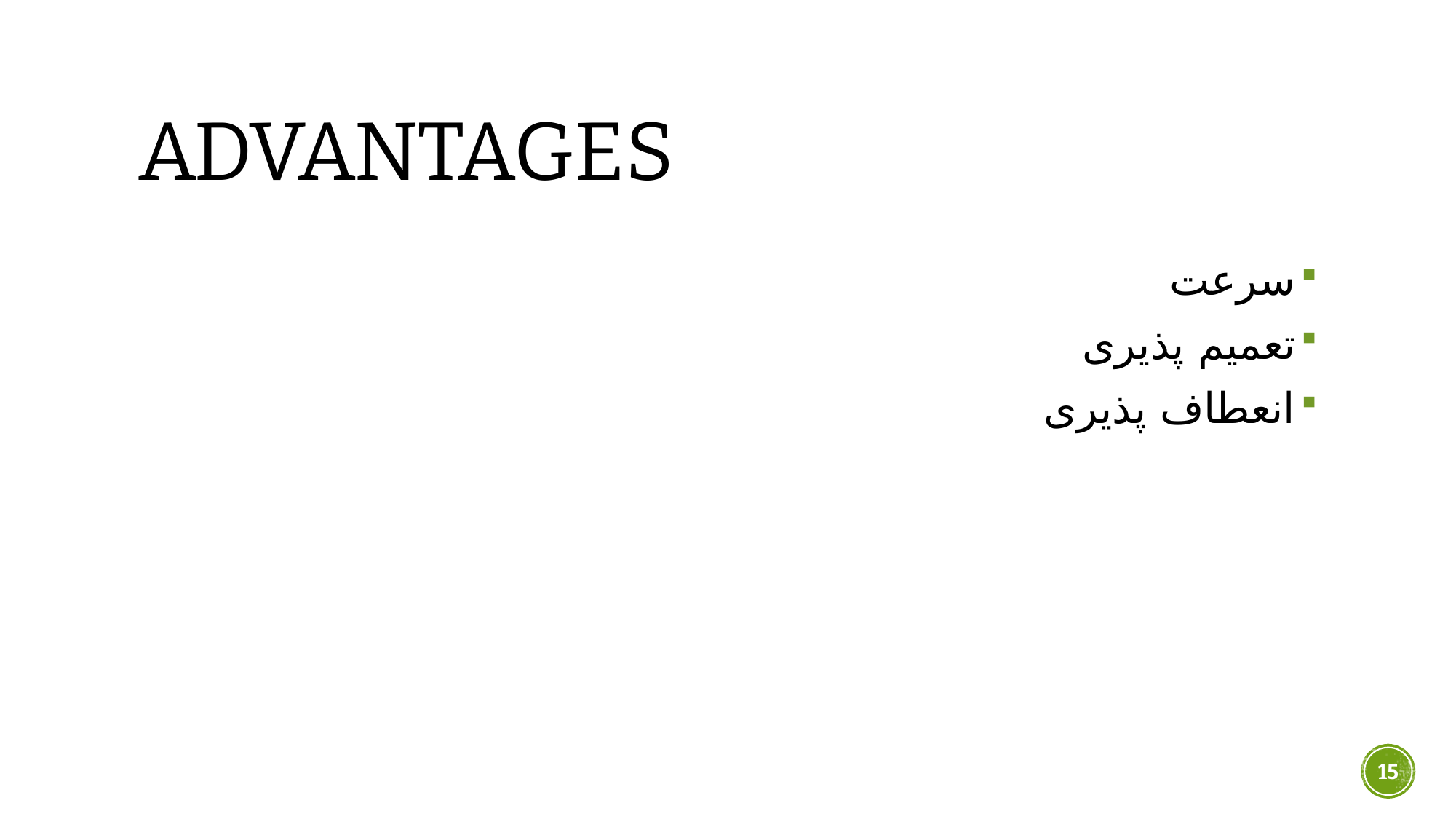

# Advantages
سرعت
تعمیم پذیری
انعطاف پذیری

15